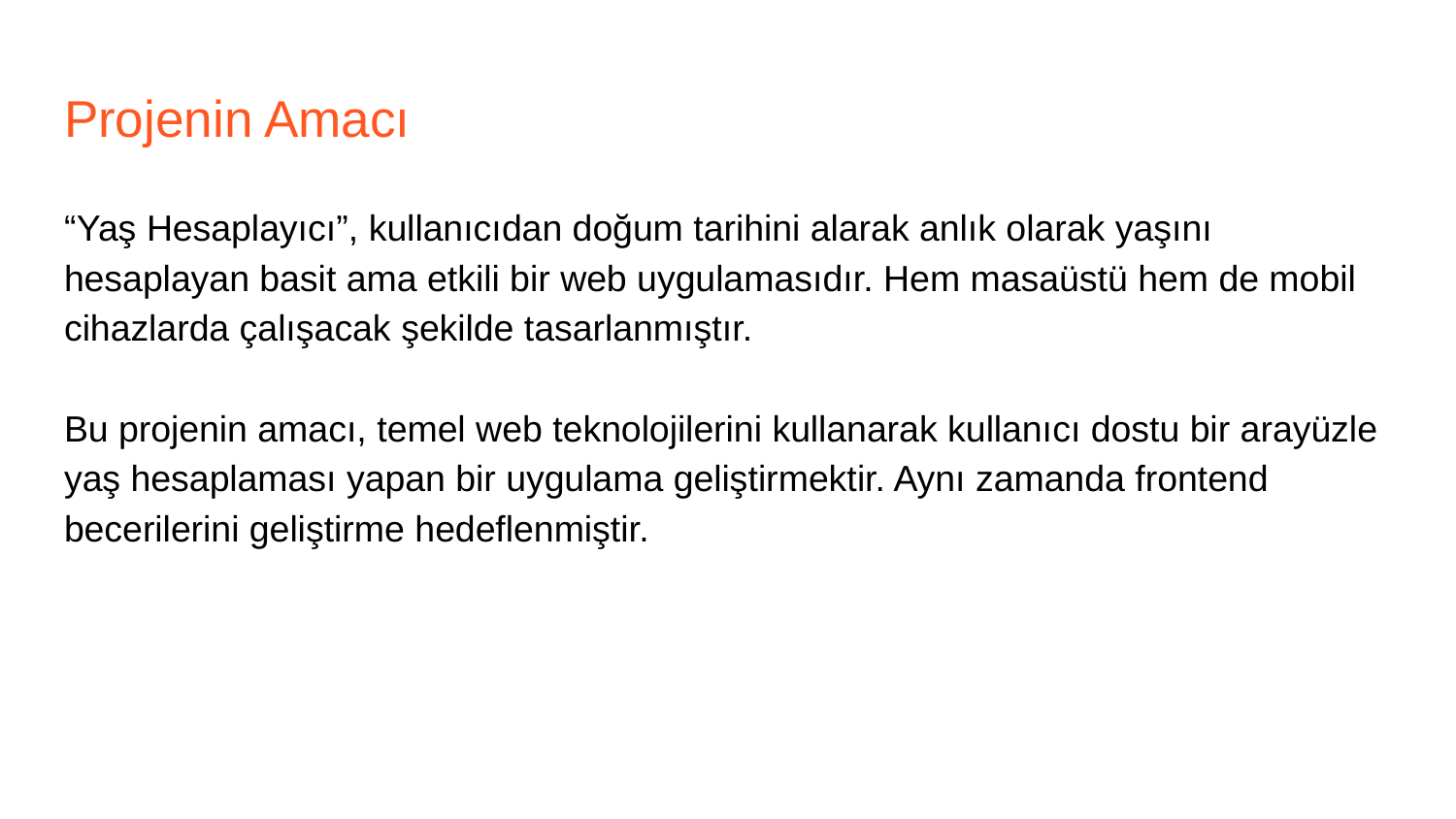

# Projenin Amacı
“Yaş Hesaplayıcı”, kullanıcıdan doğum tarihini alarak anlık olarak yaşını hesaplayan basit ama etkili bir web uygulamasıdır. Hem masaüstü hem de mobil cihazlarda çalışacak şekilde tasarlanmıştır.
Bu projenin amacı, temel web teknolojilerini kullanarak kullanıcı dostu bir arayüzle yaş hesaplaması yapan bir uygulama geliştirmektir. Aynı zamanda frontend becerilerini geliştirme hedeflenmiştir.